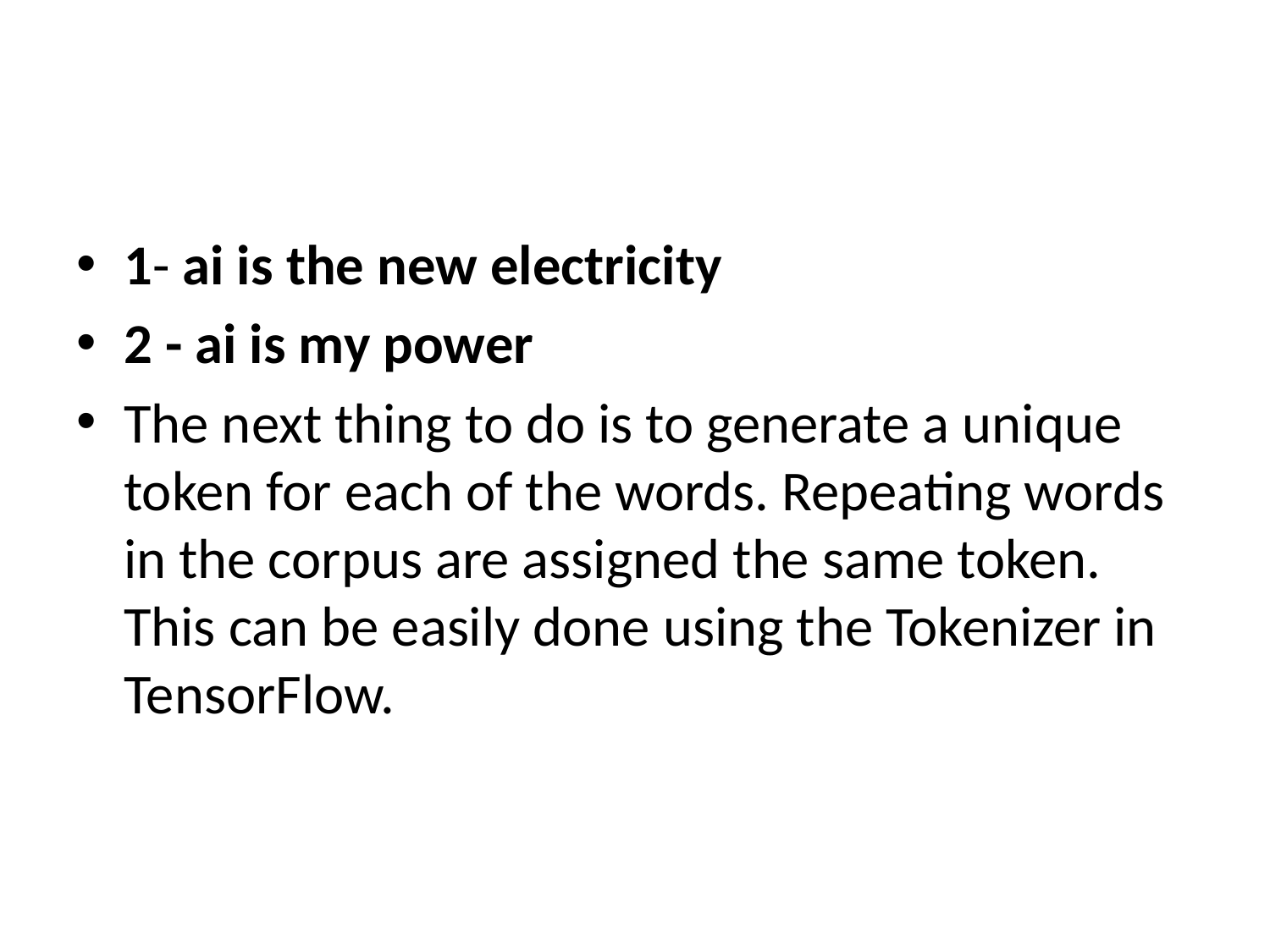

#
1- ai is the new electricity
2 - ai is my power
The next thing to do is to generate a unique token for each of the words. Repeating words in the corpus are assigned the same token. This can be easily done using the Tokenizer in TensorFlow.